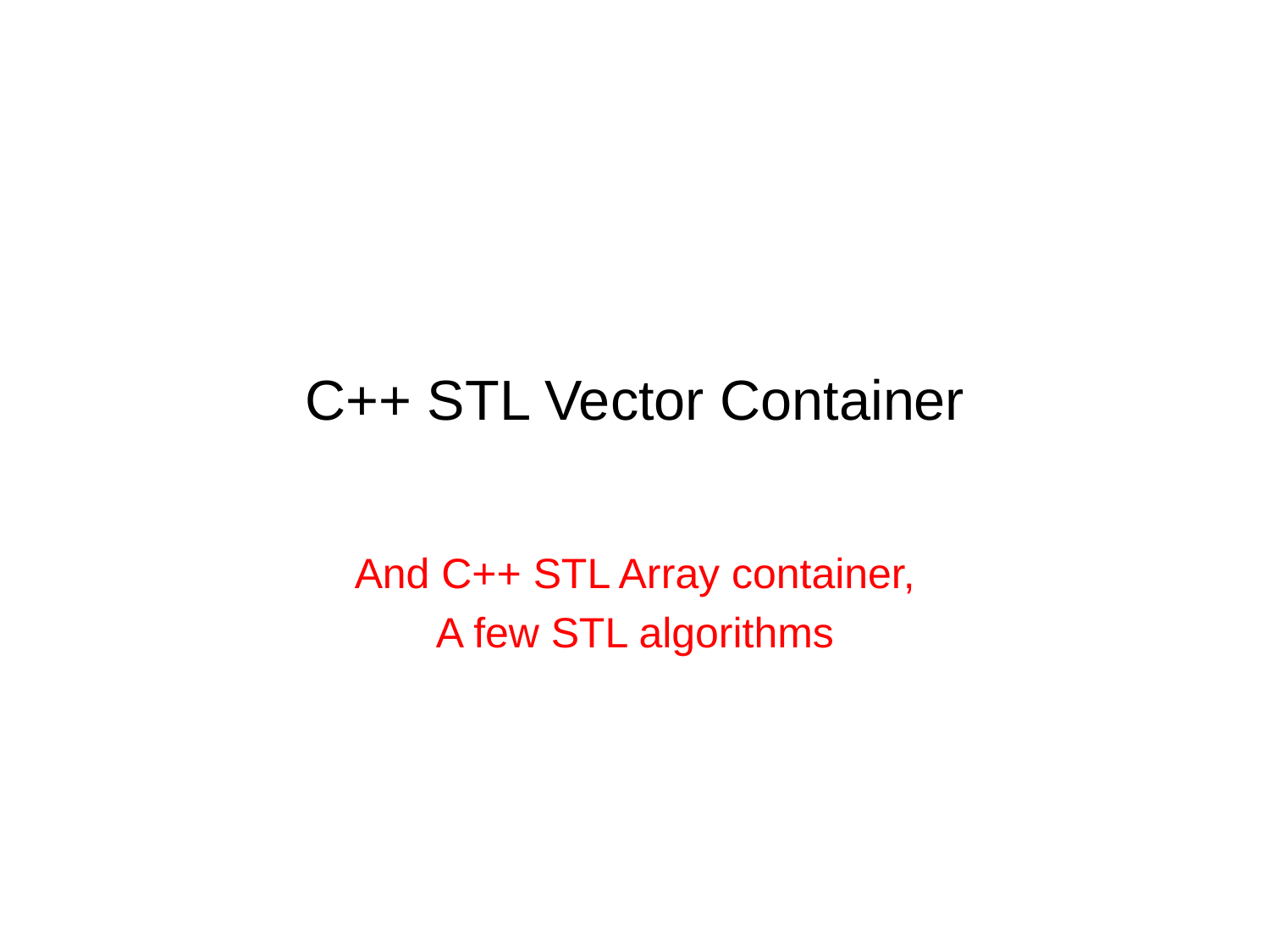

# C++ STL Vector Container
And C++ STL Array container,
A few STL algorithms